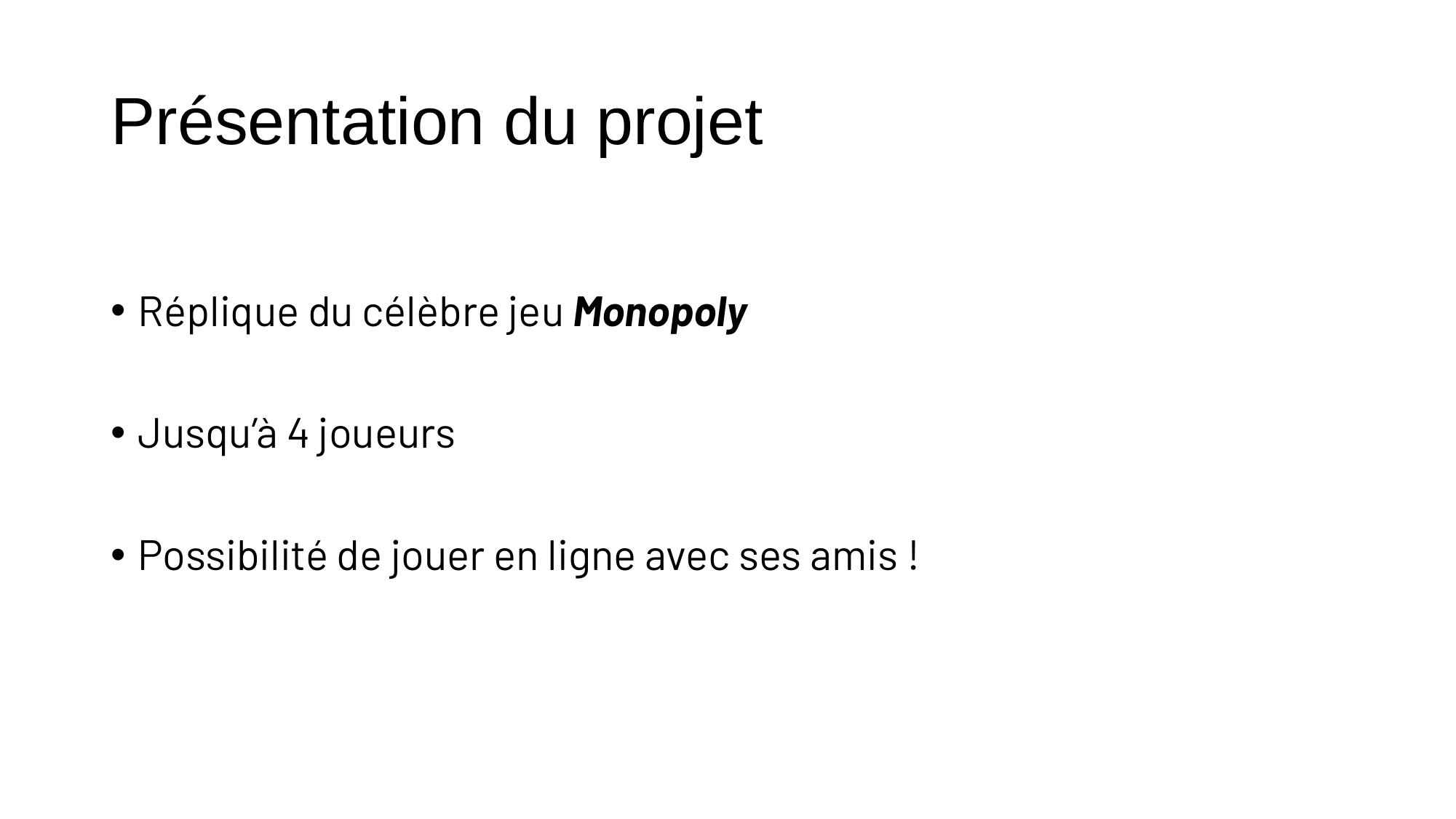

# Présentation du projet

Réplique du célèbre jeu Monopoly

Jusqu’à 4 joueurs

Possibilité de jouer en ligne avec ses amis !